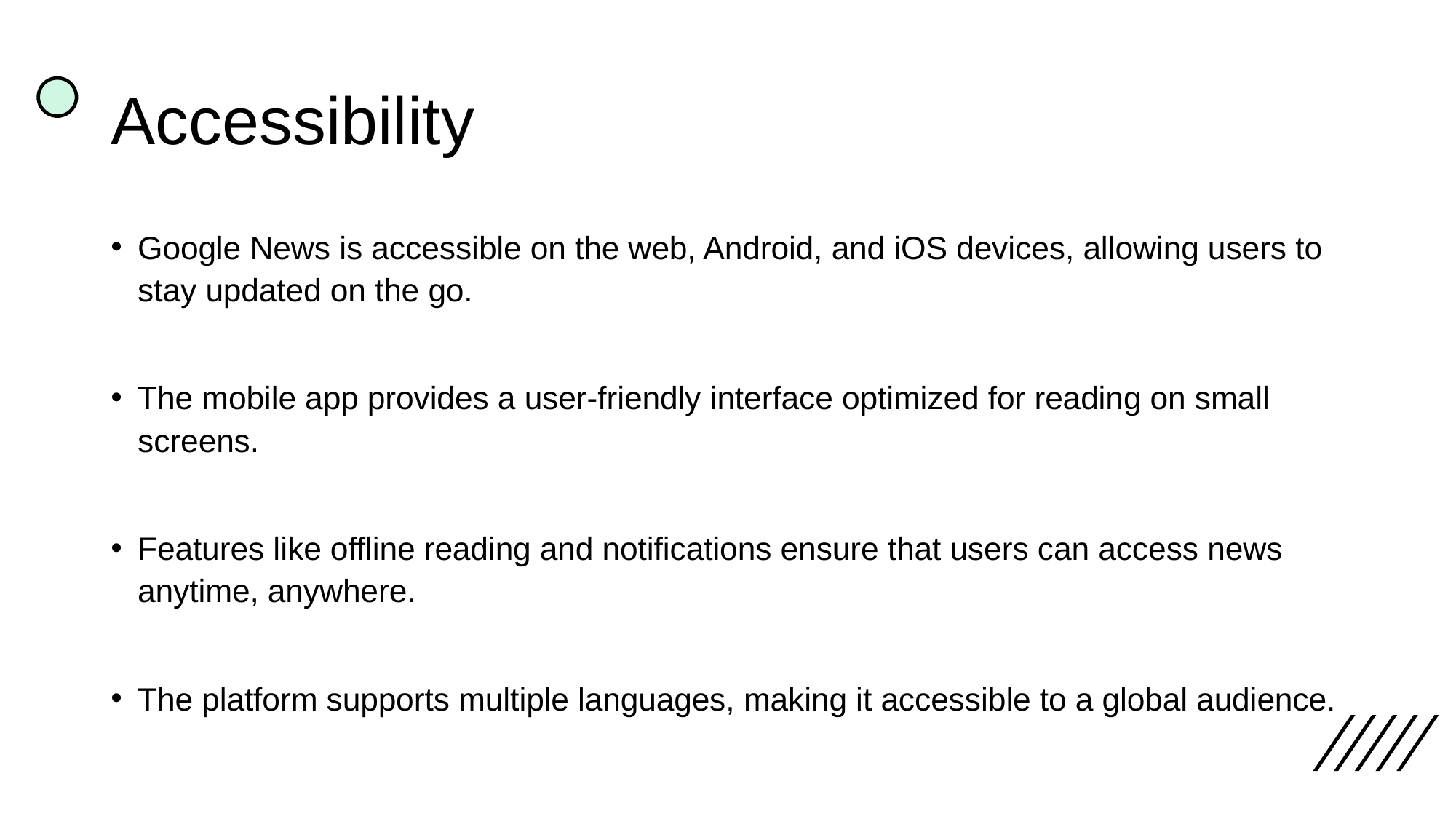

# Accessibility
Google News is accessible on the web, Android, and iOS devices, allowing users to stay updated on the go.

The mobile app provides a user-friendly interface optimized for reading on small screens.

Features like offline reading and notifications ensure that users can access news anytime, anywhere.

The platform supports multiple languages, making it accessible to a global audience.